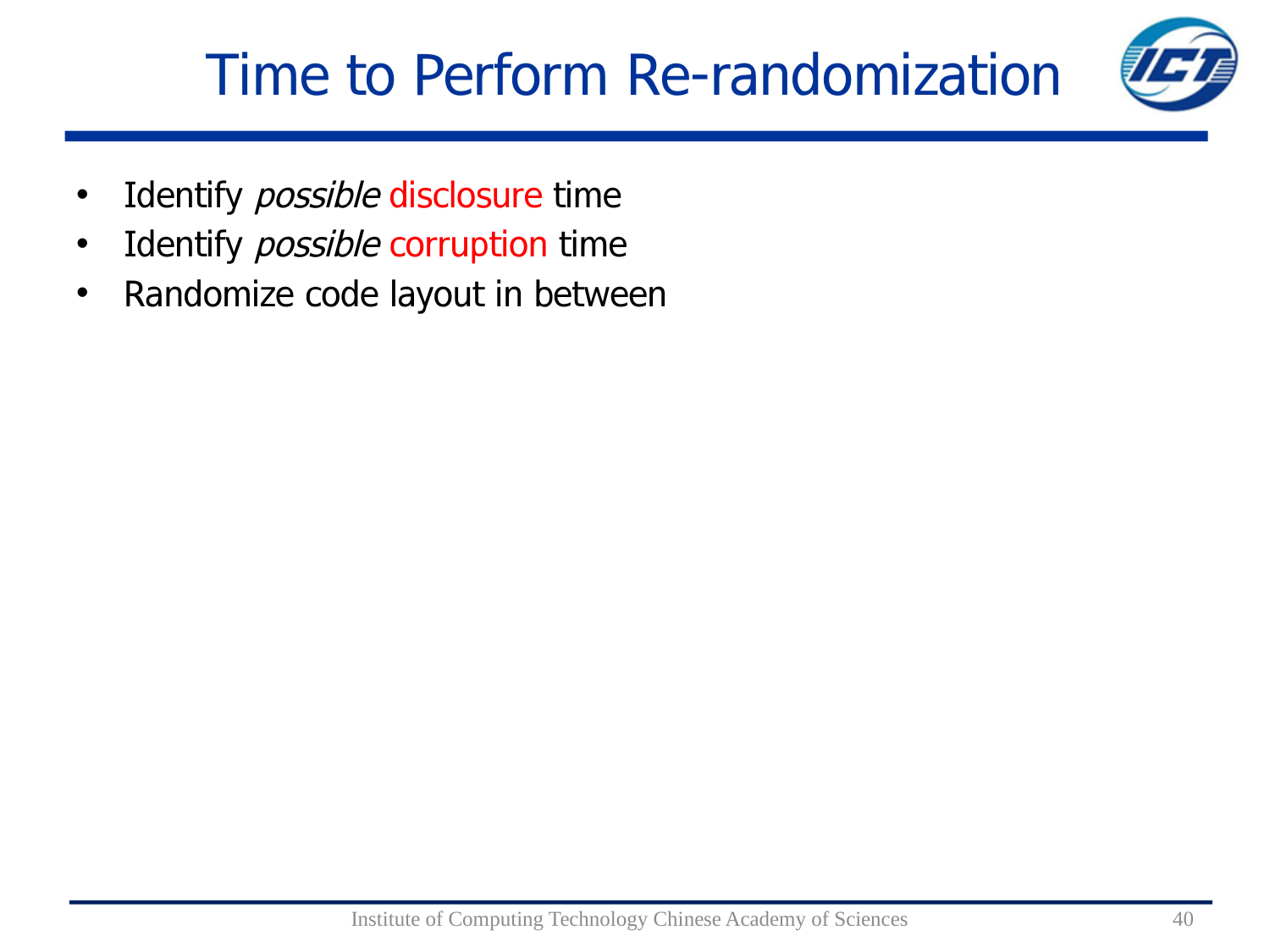

# Time to Perform Re-randomization
Identify possible disclosure time
Identify possible corruption time
Randomize code layout in between
Institute of Computing Technology Chinese Academy of Sciences
40